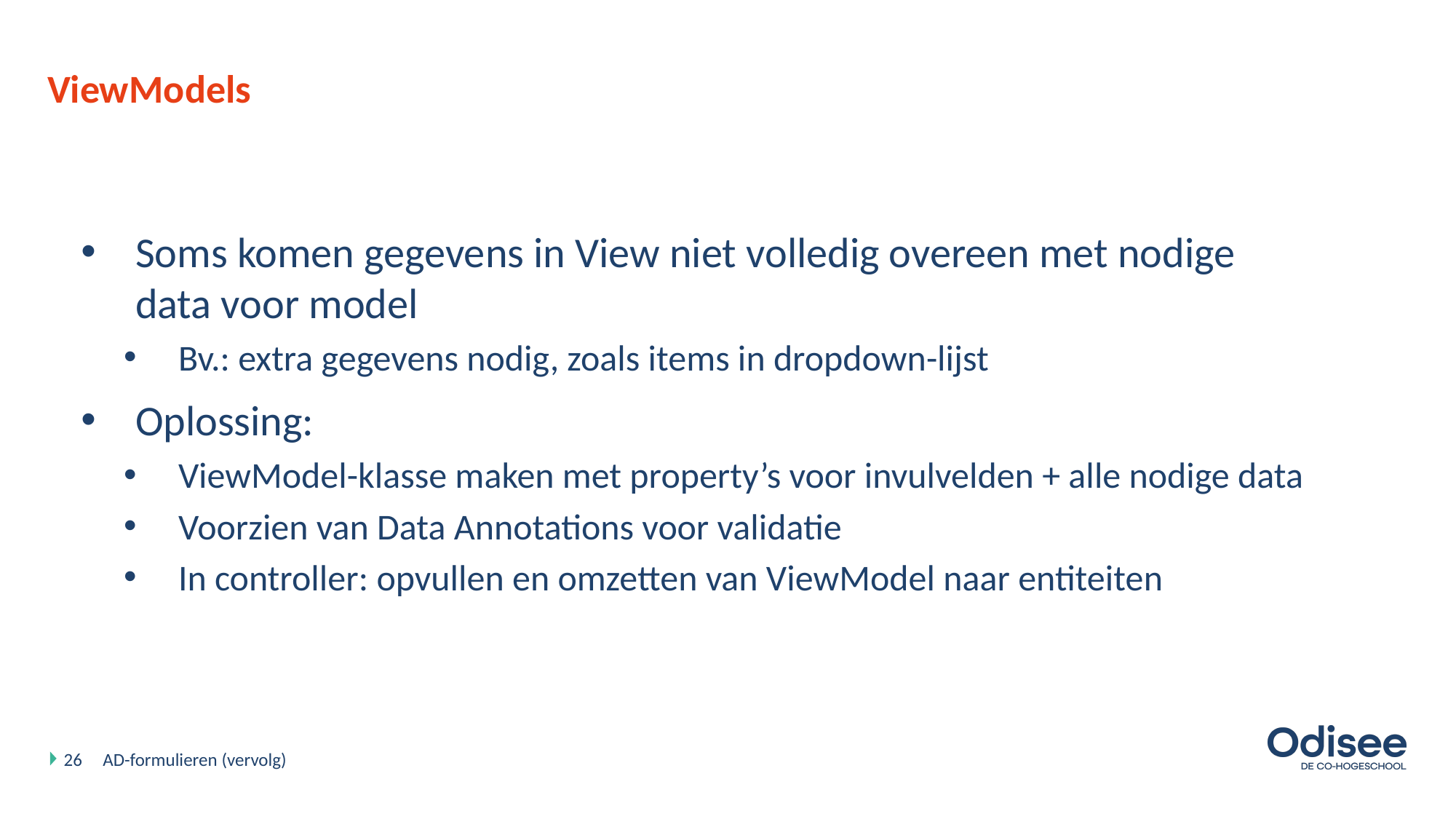

# ViewModels
Soms komen gegevens in View niet volledig overeen met nodige data voor model
Bv.: extra gegevens nodig, zoals items in dropdown-lijst
Oplossing:
ViewModel-klasse maken met property’s voor invulvelden + alle nodige data
Voorzien van Data Annotations voor validatie
In controller: opvullen en omzetten van ViewModel naar entiteiten
26
AD-formulieren (vervolg)